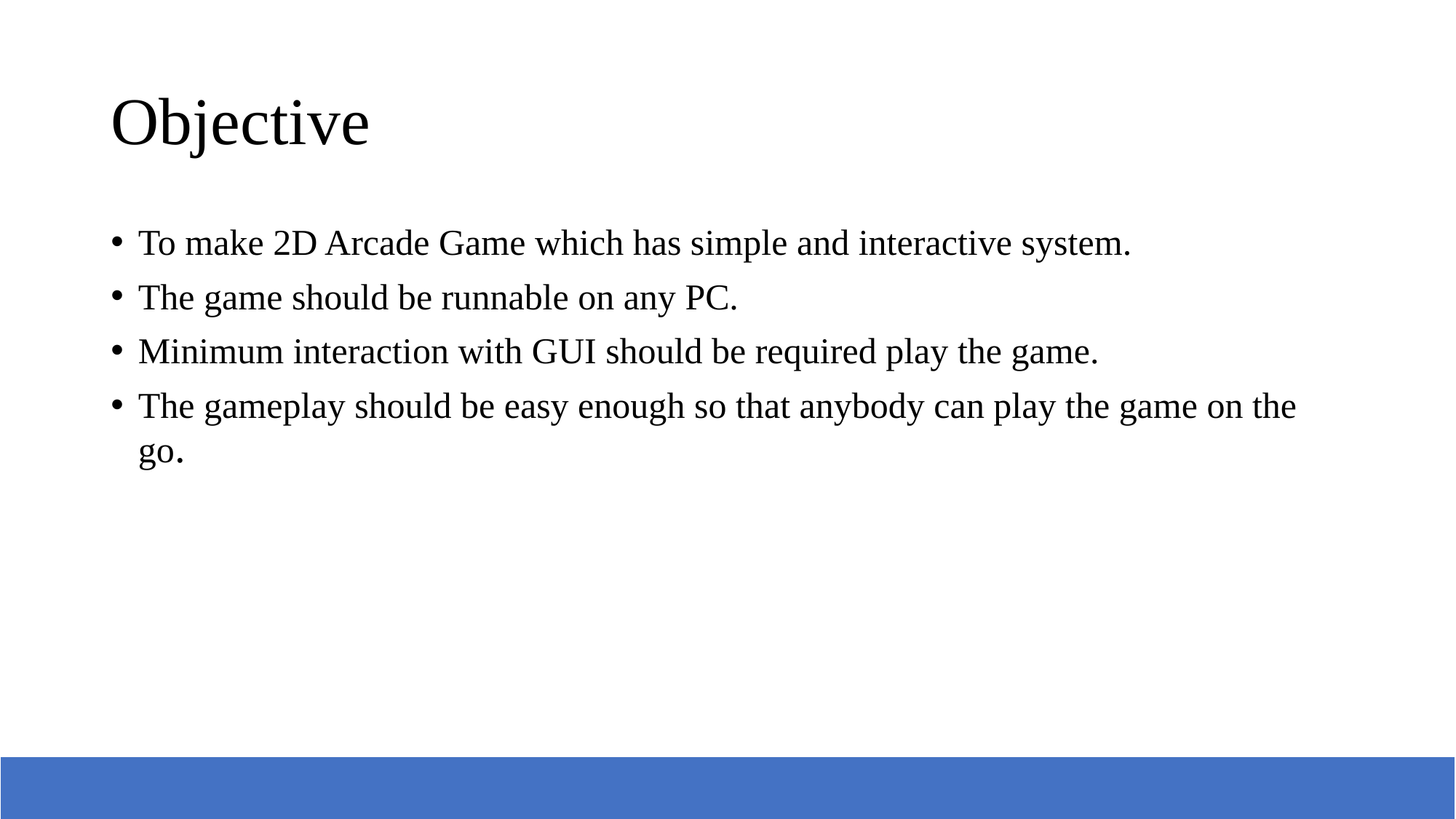

# Objective
To make 2D Arcade Game which has simple and interactive system.
The game should be runnable on any PC.
Minimum interaction with GUI should be required play the game.
The gameplay should be easy enough so that anybody can play the game on the go.